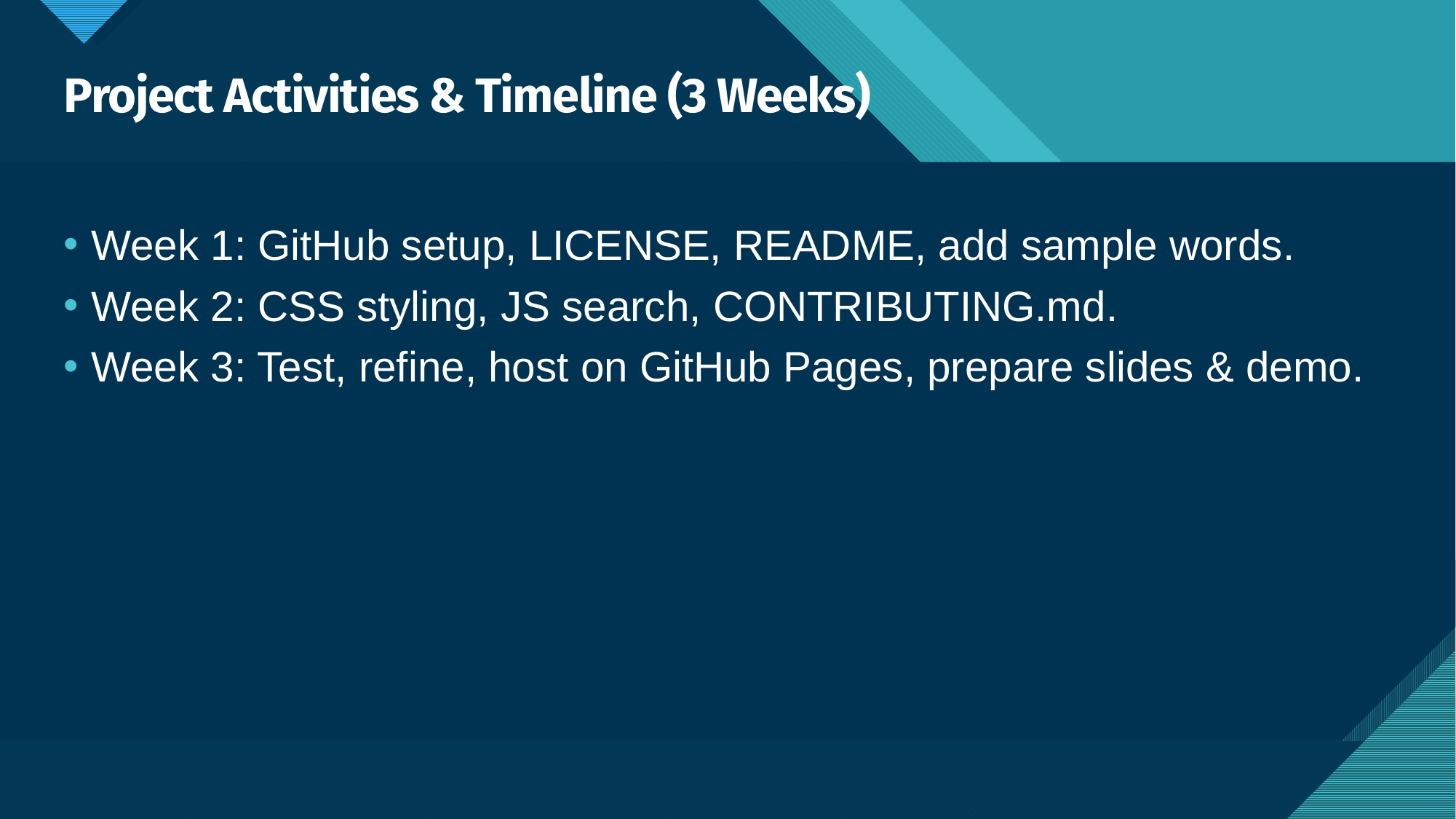

# Project Activities & Timeline (3 Weeks)
Week 1: GitHub setup, LICENSE, README, add sample words.
Week 2: CSS styling, JS search, CONTRIBUTING.md.
Week 3: Test, refine, host on GitHub Pages, prepare slides & demo.